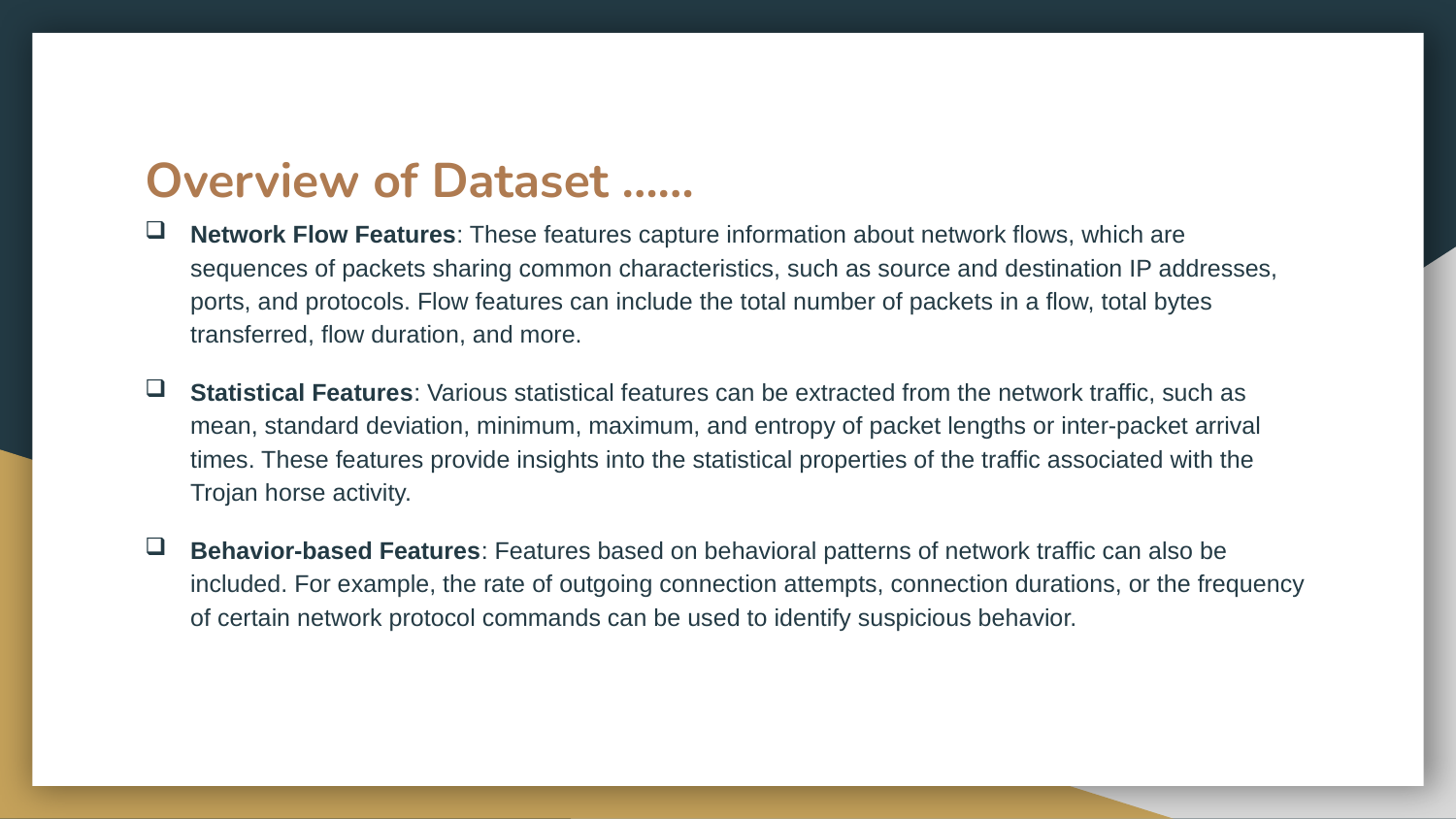

# Overview of Dataset ……
Network Flow Features: These features capture information about network flows, which are sequences of packets sharing common characteristics, such as source and destination IP addresses, ports, and protocols. Flow features can include the total number of packets in a flow, total bytes transferred, flow duration, and more.
Statistical Features: Various statistical features can be extracted from the network traffic, such as mean, standard deviation, minimum, maximum, and entropy of packet lengths or inter-packet arrival times. These features provide insights into the statistical properties of the traffic associated with the Trojan horse activity.
Behavior-based Features: Features based on behavioral patterns of network traffic can also be included. For example, the rate of outgoing connection attempts, connection durations, or the frequency of certain network protocol commands can be used to identify suspicious behavior.